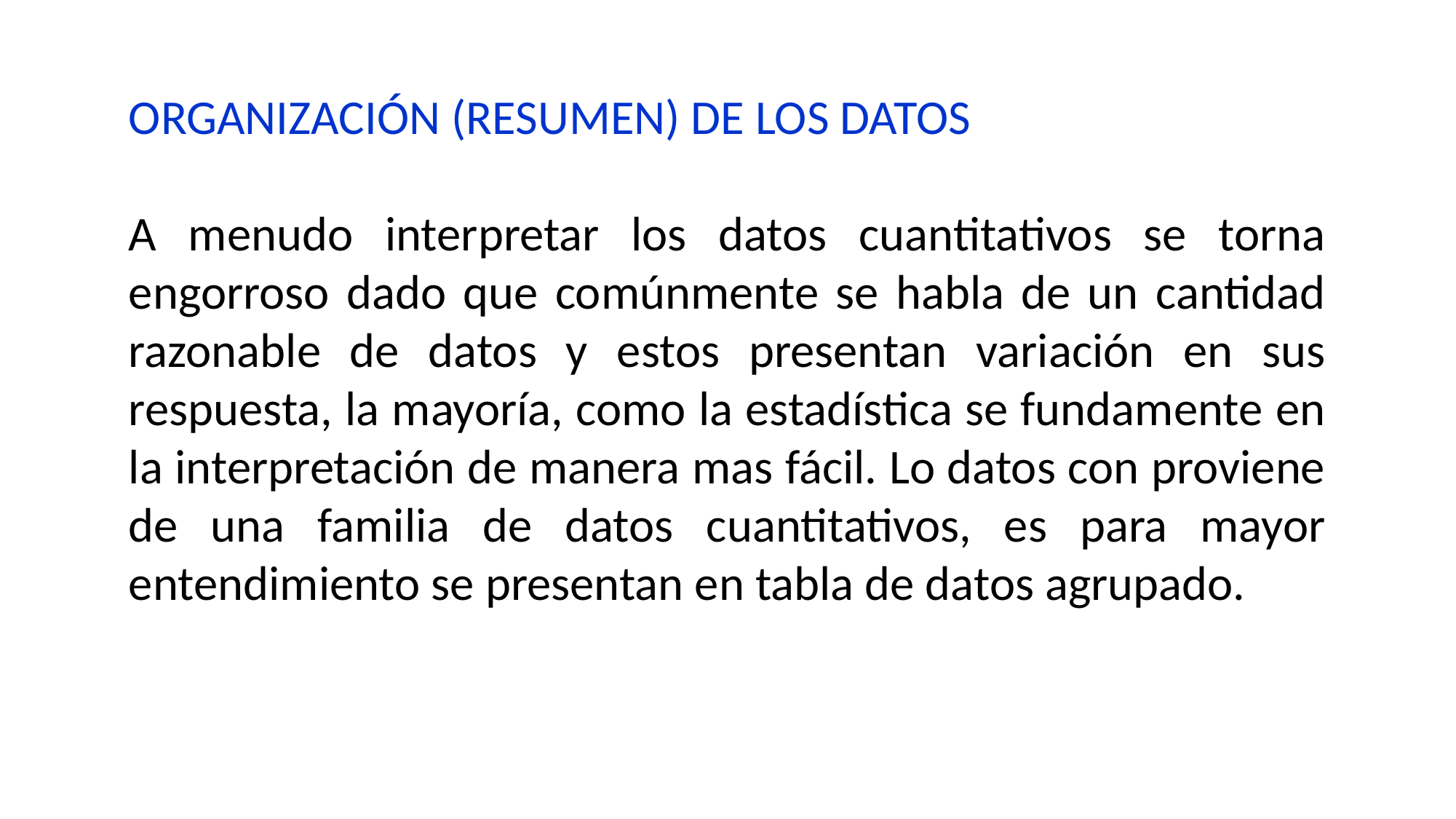

ORGANIZACIÓN (RESUMEN) DE LOS DATOS

A menudo interpretar los datos cuantitativos se torna engorroso dado que comúnmente se habla de un cantidad razonable de datos y estos presentan variación en sus respuesta, la mayoría, como la estadística se fundamente en la interpretación de manera mas fácil. Lo datos con proviene de una familia de datos cuantitativos, es para mayor entendimiento se presentan en tabla de datos agrupado.